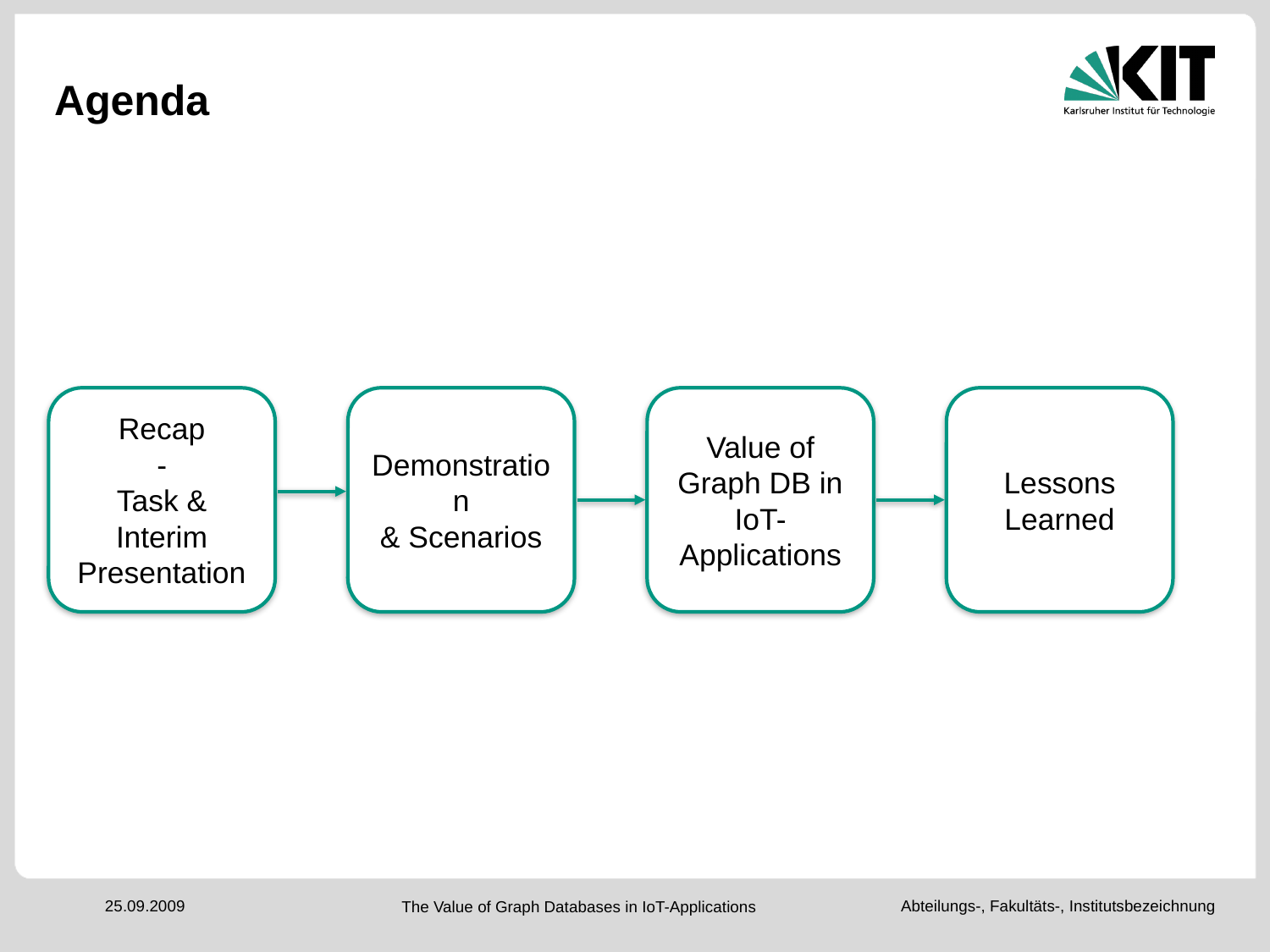

# Agenda
Recap
-
Task &
Interim Presentation
Demonstration
& Scenarios
Value of Graph DB in IoT-Applications
Lessons
Learned

2